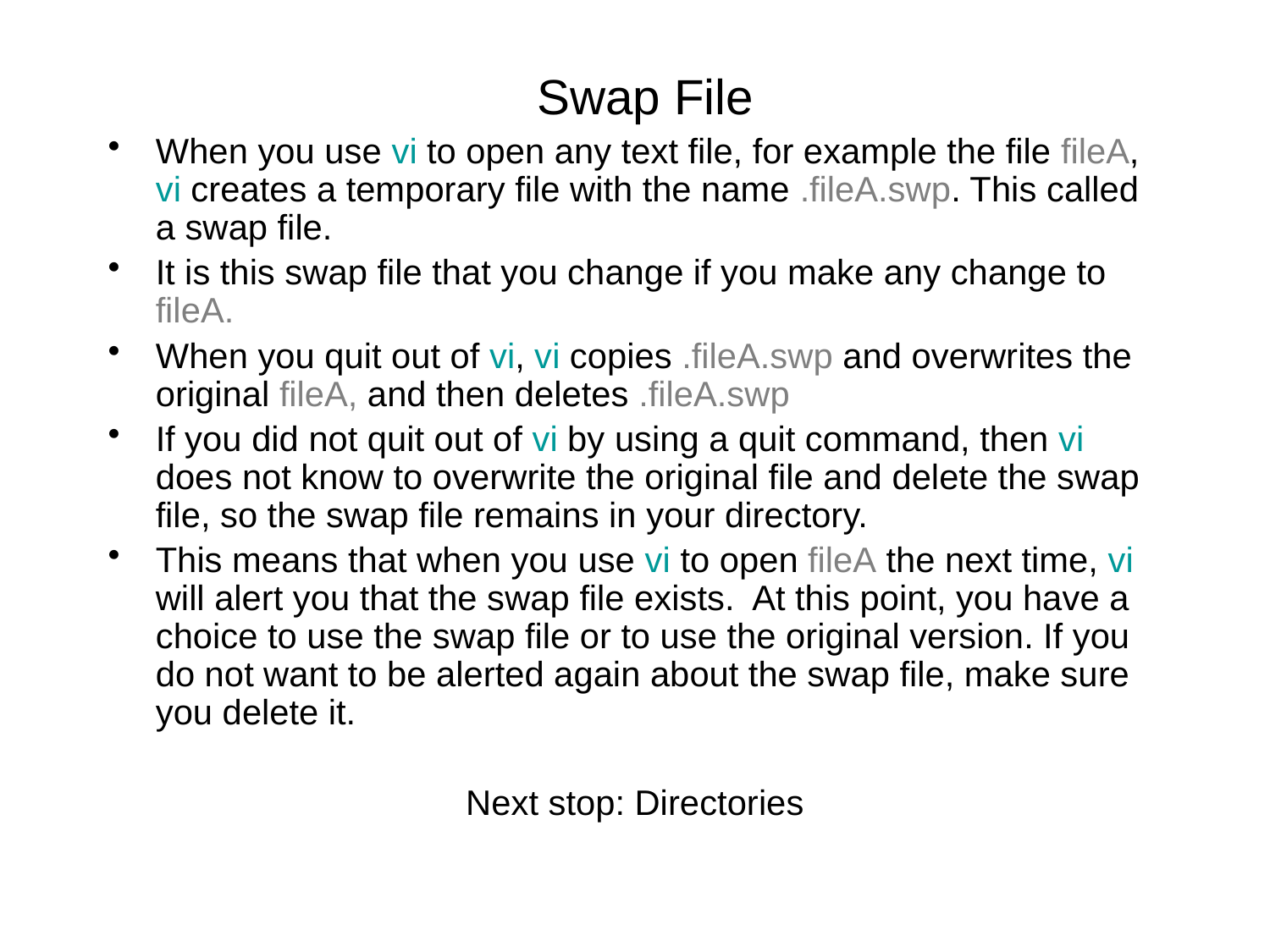

# Swap File
When you use vi to open any text file, for example the file fileA, vi creates a temporary file with the name .fileA.swp. This called a swap file.
It is this swap file that you change if you make any change to fileA.
When you quit out of vi, vi copies .fileA.swp and overwrites the original fileA, and then deletes .fileA.swp
If you did not quit out of vi by using a quit command, then vi does not know to overwrite the original file and delete the swap file, so the swap file remains in your directory.
This means that when you use vi to open fileA the next time, vi will alert you that the swap file exists.  At this point, you have a choice to use the swap file or to use the original version. If you do not want to be alerted again about the swap file, make sure you delete it.

Next stop: Directories